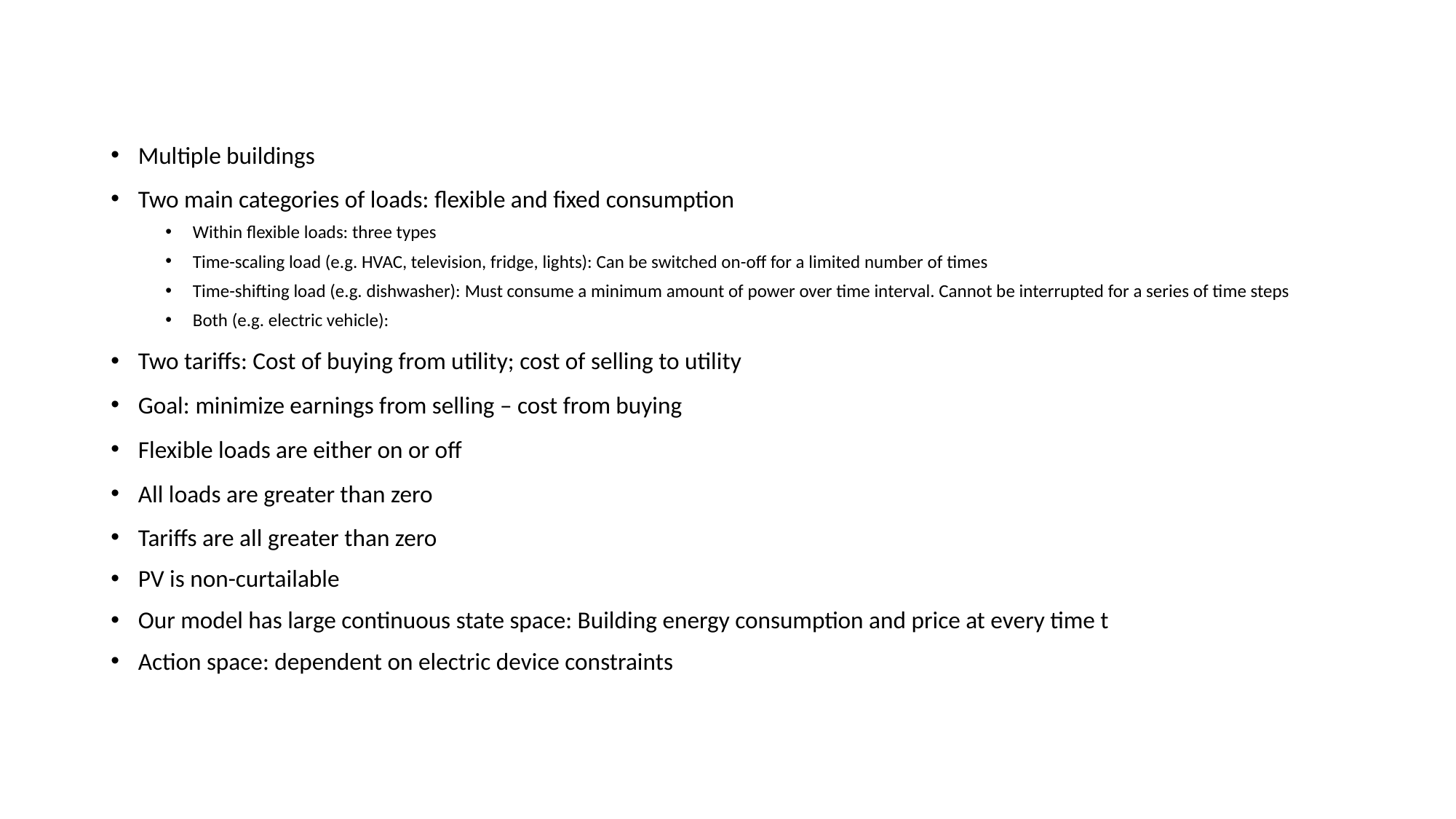

#
Multiple buildings
Two main categories of loads: flexible and fixed consumption
Within flexible loads: three types
Time-scaling load (e.g. HVAC, television, fridge, lights): Can be switched on-off for a limited number of times
Time-shifting load (e.g. dishwasher): Must consume a minimum amount of power over time interval. Cannot be interrupted for a series of time steps
Both (e.g. electric vehicle):
Two tariffs: Cost of buying from utility; cost of selling to utility
Goal: minimize earnings from selling – cost from buying
Flexible loads are either on or off
All loads are greater than zero
Tariffs are all greater than zero
PV is non-curtailable
Our model has large continuous state space: Building energy consumption and price at every time t
Action space: dependent on electric device constraints